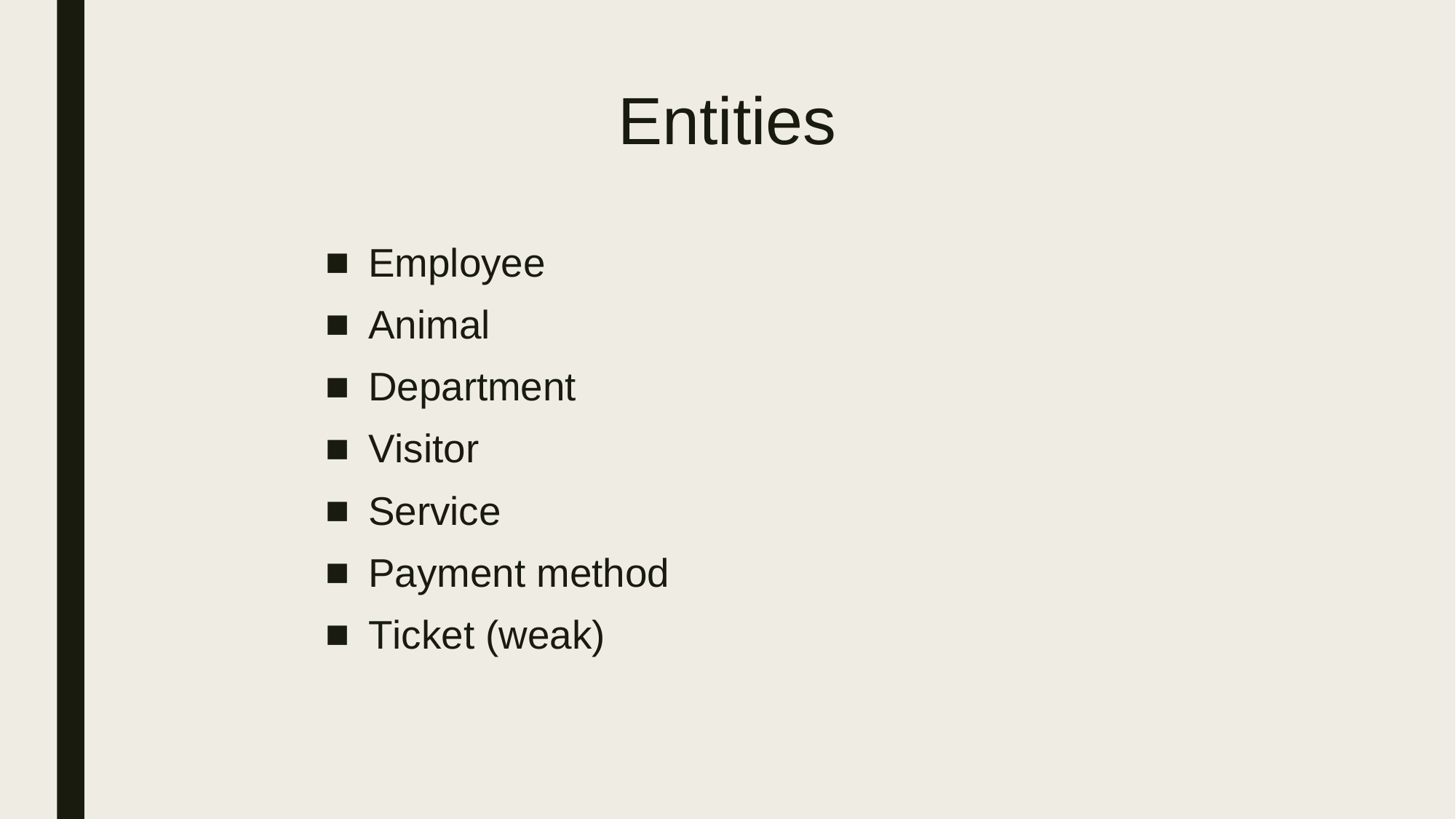

# Entities
Employee
Animal
Department
Visitor
Service
Payment method
Ticket (weak)